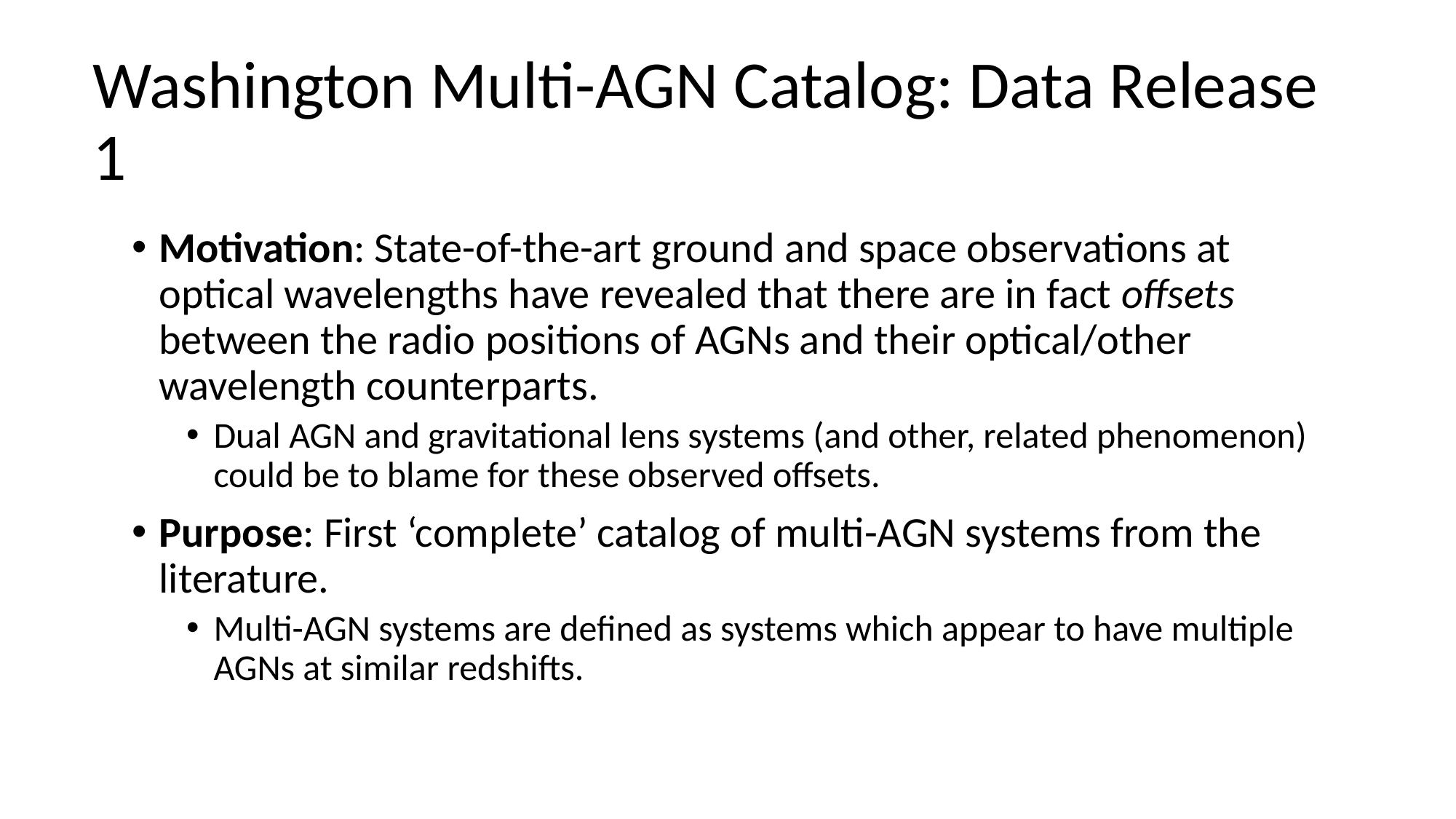

# Washington Multi-AGN Catalog: Data Release 1
Motivation: State-of-the-art ground and space observations at optical wavelengths have revealed that there are in fact offsets between the radio positions of AGNs and their optical/other wavelength counterparts.
Dual AGN and gravitational lens systems (and other, related phenomenon) could be to blame for these observed offsets.
Purpose: First ‘complete’ catalog of multi-AGN systems from the literature.
Multi-AGN systems are defined as systems which appear to have multiple AGNs at similar redshifts.